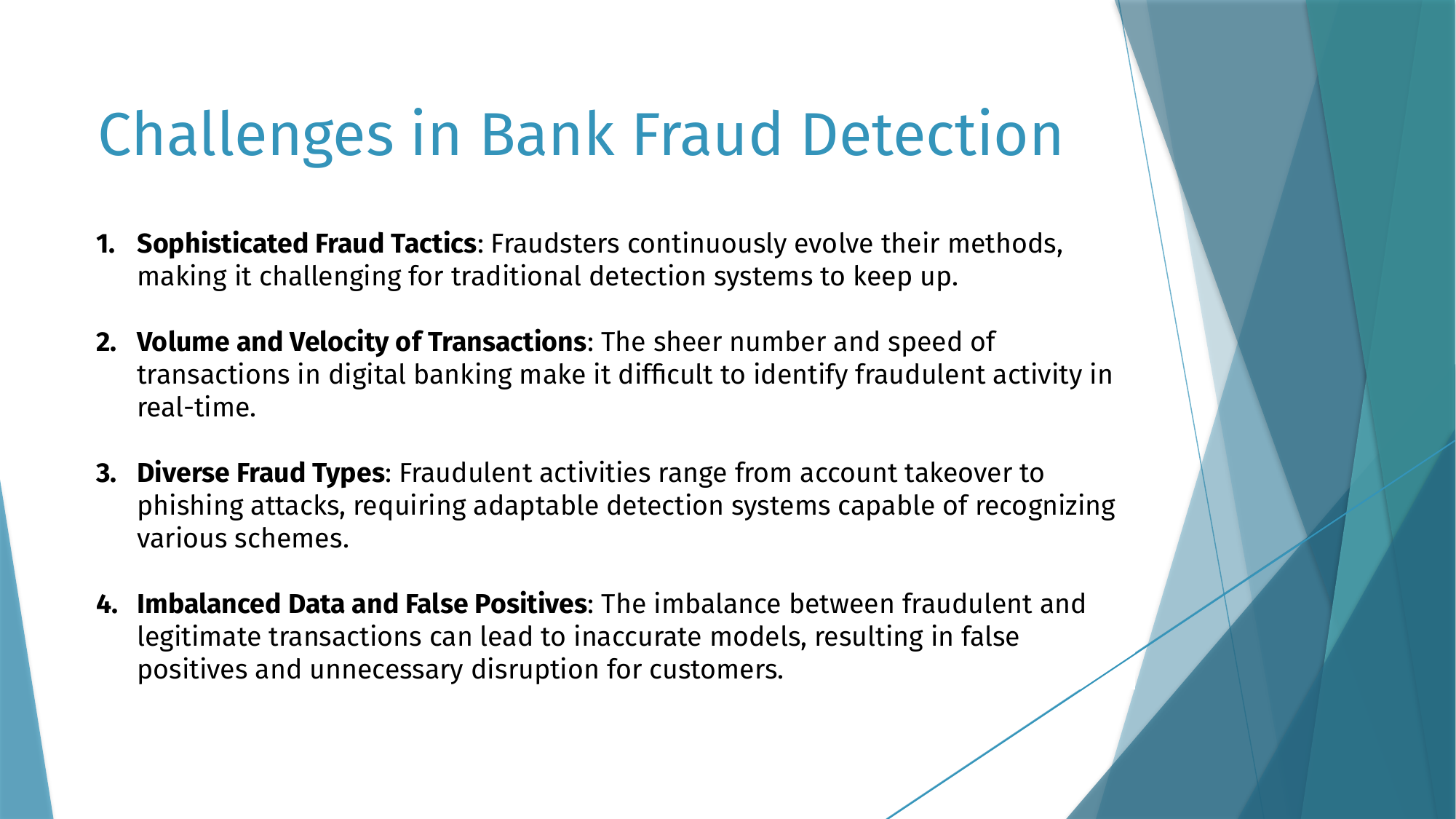

Challenges in Bank Fraud Detection
Sophisticated Fraud Tactics: Fraudsters continuously evolve their methods, 	making it challenging for traditional detection systems to keep up.

Volume and Velocity of Transactions: The sheer number and speed of transactions in digital banking make it difficult to identify fraudulent activity in real-time.

Diverse Fraud Types: Fraudulent activities range from account takeover to phishing attacks, requiring adaptable detection systems capable of recognizing various schemes.

Imbalanced Data and False Positives: The imbalance between fraudulent and legitimate transactions can lead to inaccurate models, resulting in false positives and unnecessary disruption for customers.